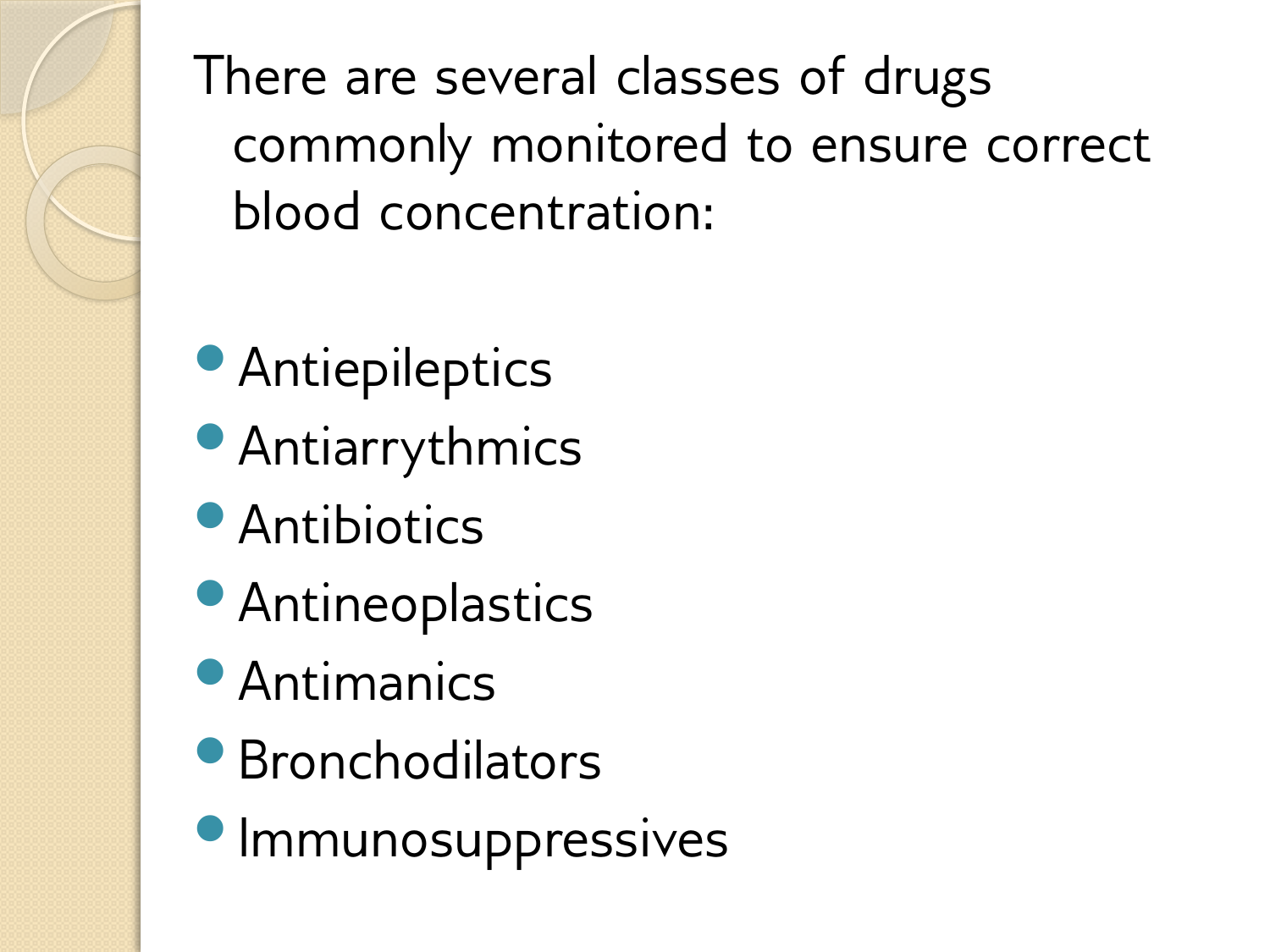

There are several classes of drugs commonly monitored to ensure correct blood concentration:

Antiepileptics
Antiarrythmics
Antibiotics
Antineoplastics
Antimanics
Bronchodilators
Immunosuppressives